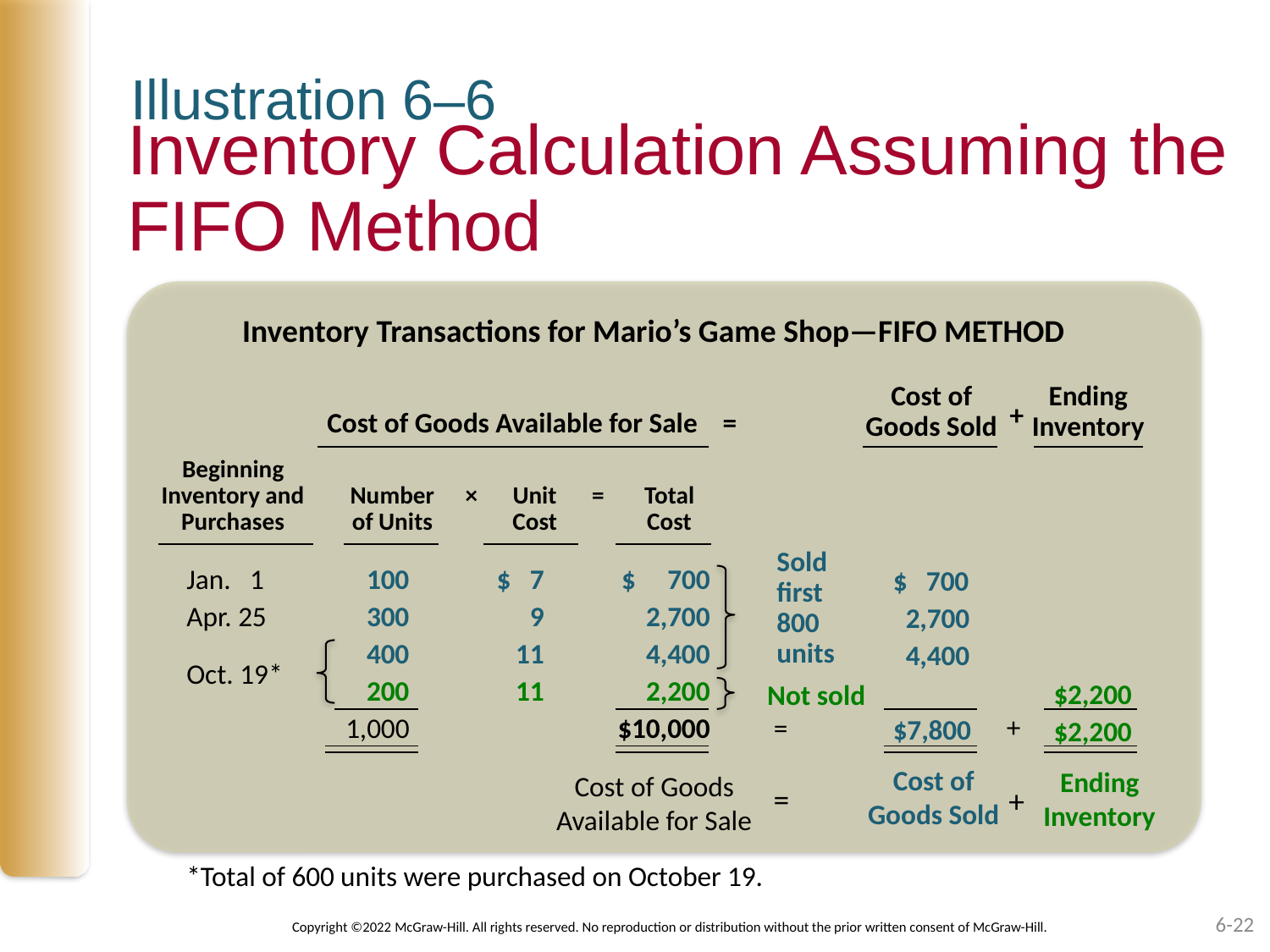

Illustration 6–6
# Inventory Calculation Assuming the FIFO Method

Inventory Transactions for Mario’s Game Shop—FIFO METHOD
Cost of Goods Sold
Ending Inventory
+
Cost of Goods Available for Sale    =
	Beginning
	Inventory and	Number	×	Unit	=	Total
	Purchases	of Units		Cost		Cost
Sold first 800 units
Jan.   1	100	$   7	$     700
Apr. 25	300	9	2,700
	400	11	4,400
	200	11	2,200
	1,000		$10,000	=
$   700
  2,700
  4,400

$7,800

Oct. 19*
$2,200 $2,200
Not sold

+
Cost of Goods Sold
Ending Inventory
Cost of Goods Available for Sale
=
+
*Total of 600 units were purchased on October 19.